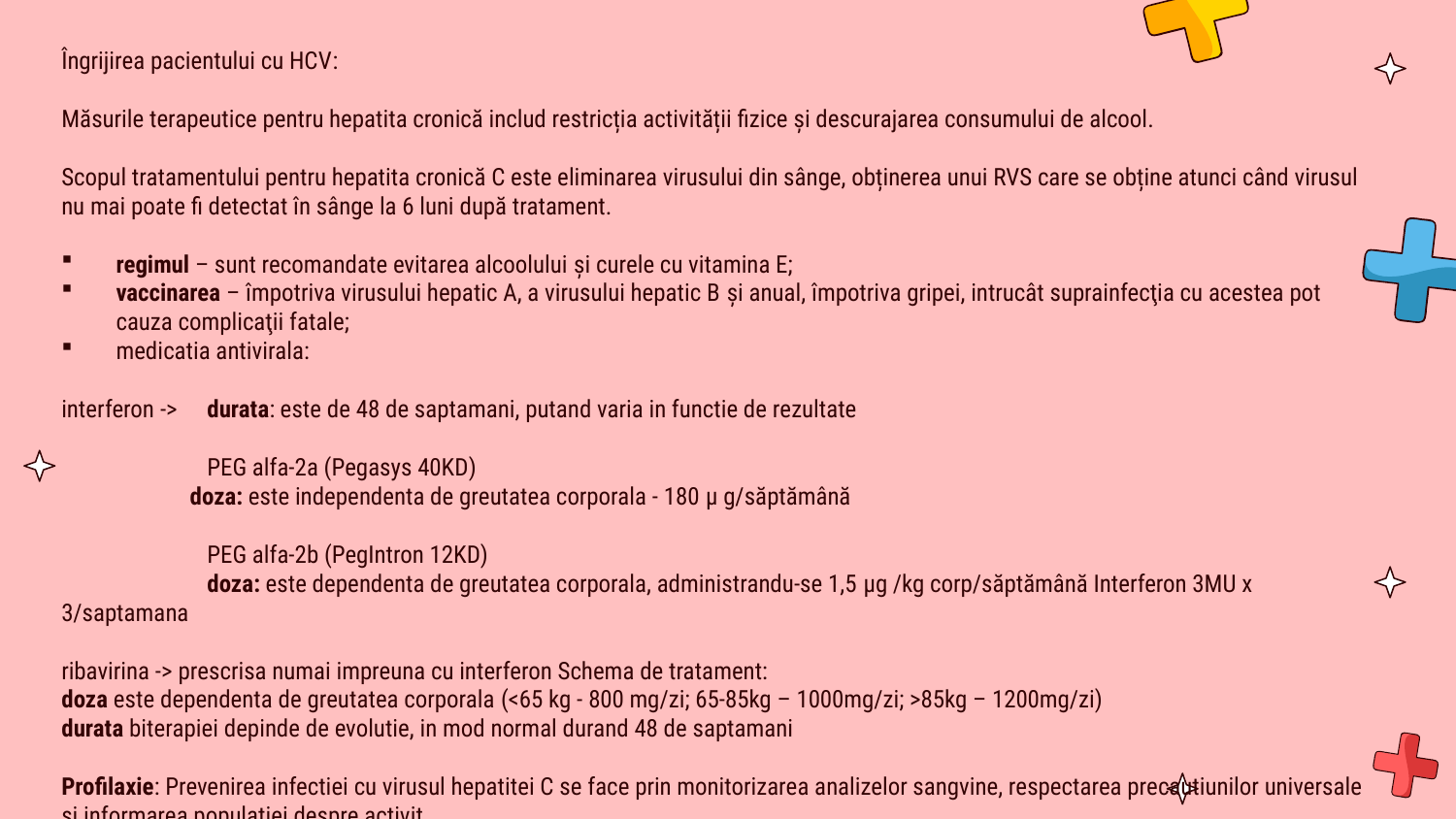

Îngrijirea pacientului cu HCV:

Măsurile terapeutice pentru hepatita cronică includ restricția activității fizice și descurajarea consumului de alcool.

Scopul tratamentului pentru hepatita cronică C este eliminarea virusului din sânge, obținerea unui RVS care se obține atunci când virusul nu mai poate fi detectat în sânge la 6 luni după tratament.

regimul – sunt recomandate evitarea alcoolului şi curele cu vitamina E;
vaccinarea – împotriva virusului hepatic A, a virusului hepatic B şi anual, împotriva gripei, intrucât suprainfecţia cu acestea pot cauza complicaţii fatale;
medicatia antivirala:

interferon ->	durata: este de 48 de saptamani, putand varia in functie de rezultate

	PEG alfa-2a (Pegasys 40KD)
                       doza: este independenta de greutatea corporala - 180 μ g/săptămână

	PEG alfa-2b (PegIntron 12KD)
	doza: este dependenta de greutatea corporala, administrandu-se 1,5 μg /kg corp/săptămână Interferon 3MU x 3/saptamana

ribavirina -> prescrisa numai impreuna cu interferon Schema de tratament:
doza este dependenta de greutatea corporala (<65 kg - 800 mg/zi; 65-85kg – 1000mg/zi; >85kg – 1200mg/zi)
durata biterapiei depinde de evolutie, in mod normal durand 48 de saptamani

Profilaxie: Prevenirea infectiei cu virusul hepatitei C se face prin monitorizarea analizelor sangvine, respectarea precautiunilor universale si informarea populatiei despre activit